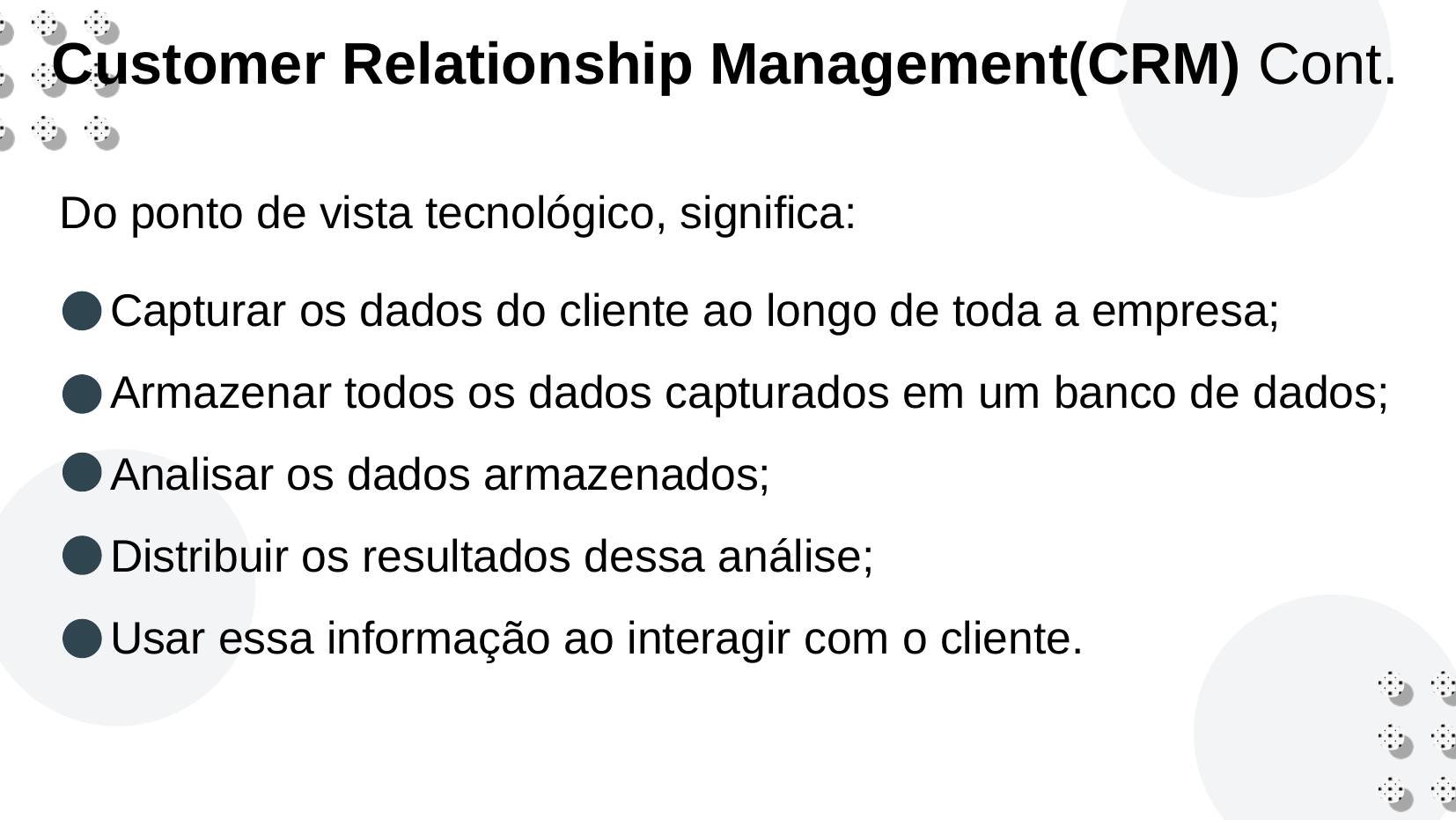

Customer Relationship Management(CRM) Cont.
Do ponto de vista tecnológico, significa:
    Capturar os dados do cliente ao longo de toda a empresa;
    Armazenar todos os dados capturados em um banco de dados;
    Analisar os dados armazenados;
    Distribuir os resultados dessa análise;
    Usar essa informação ao interagir com o cliente.